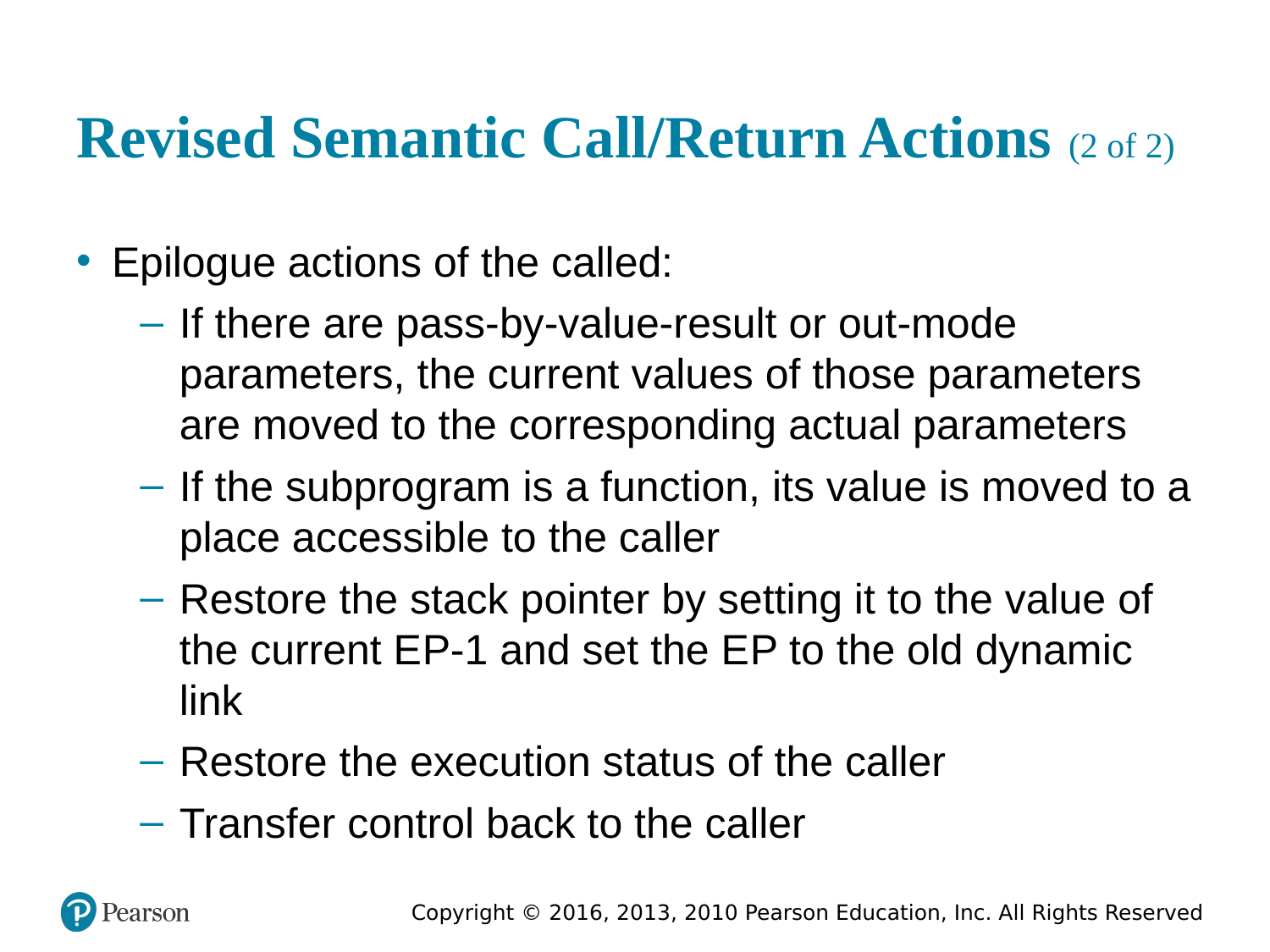

# Revised Semantic Call/Return Actions (2 of 2)
Epilogue actions of the called:
If there are pass-by-value-result or out-mode parameters, the current values of those parameters are moved to the corresponding actual parameters
If the subprogram is a function, its value is moved to a place accessible to the caller
Restore the stack pointer by setting it to the value of the current E P-1 and set the E P to the old dynamic link
Restore the execution status of the caller
Transfer control back to the caller